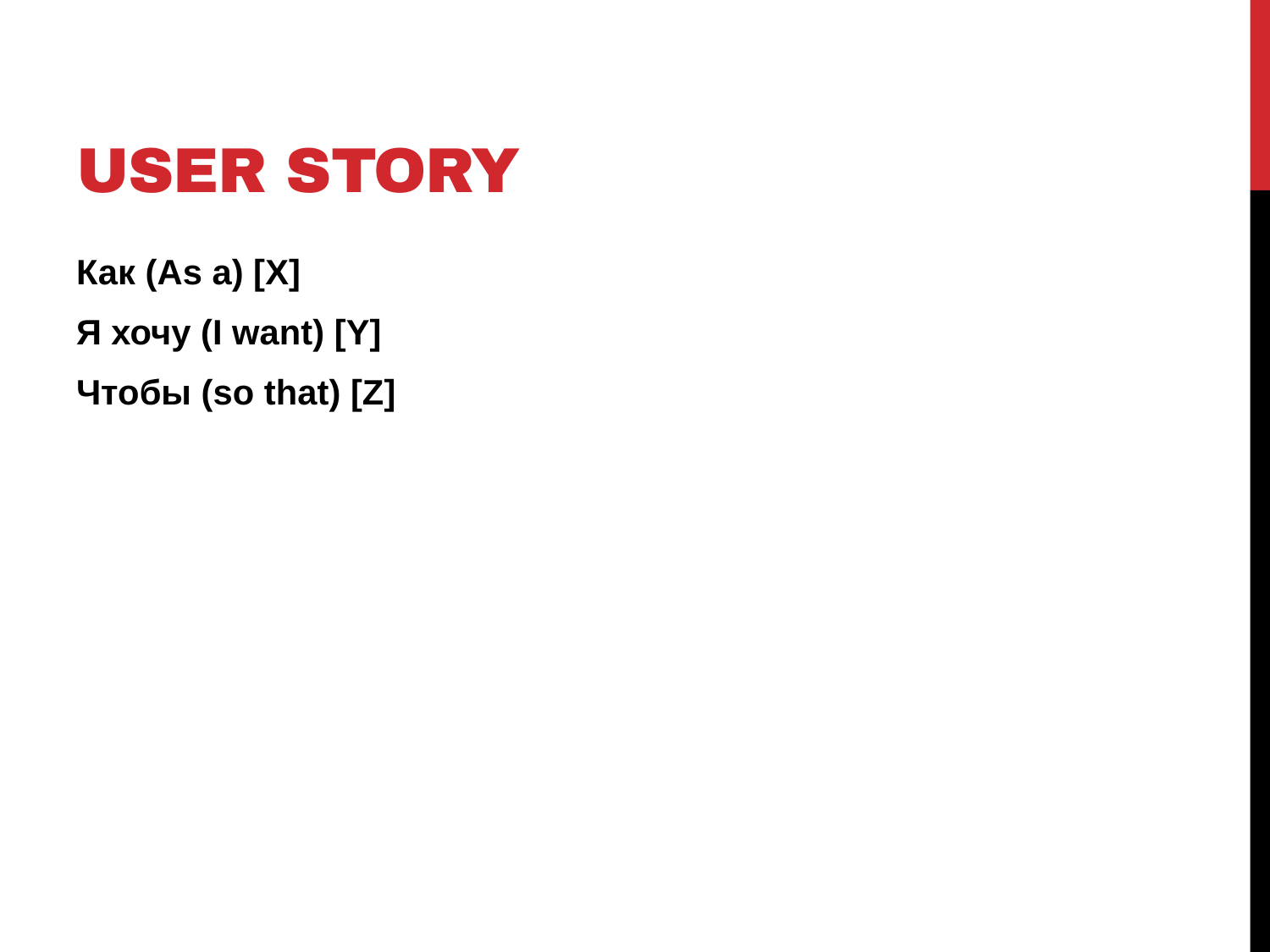

# User Story
Как (As a) [X]
Я хочу (I want) [Y]
Чтобы (so that) [Z]